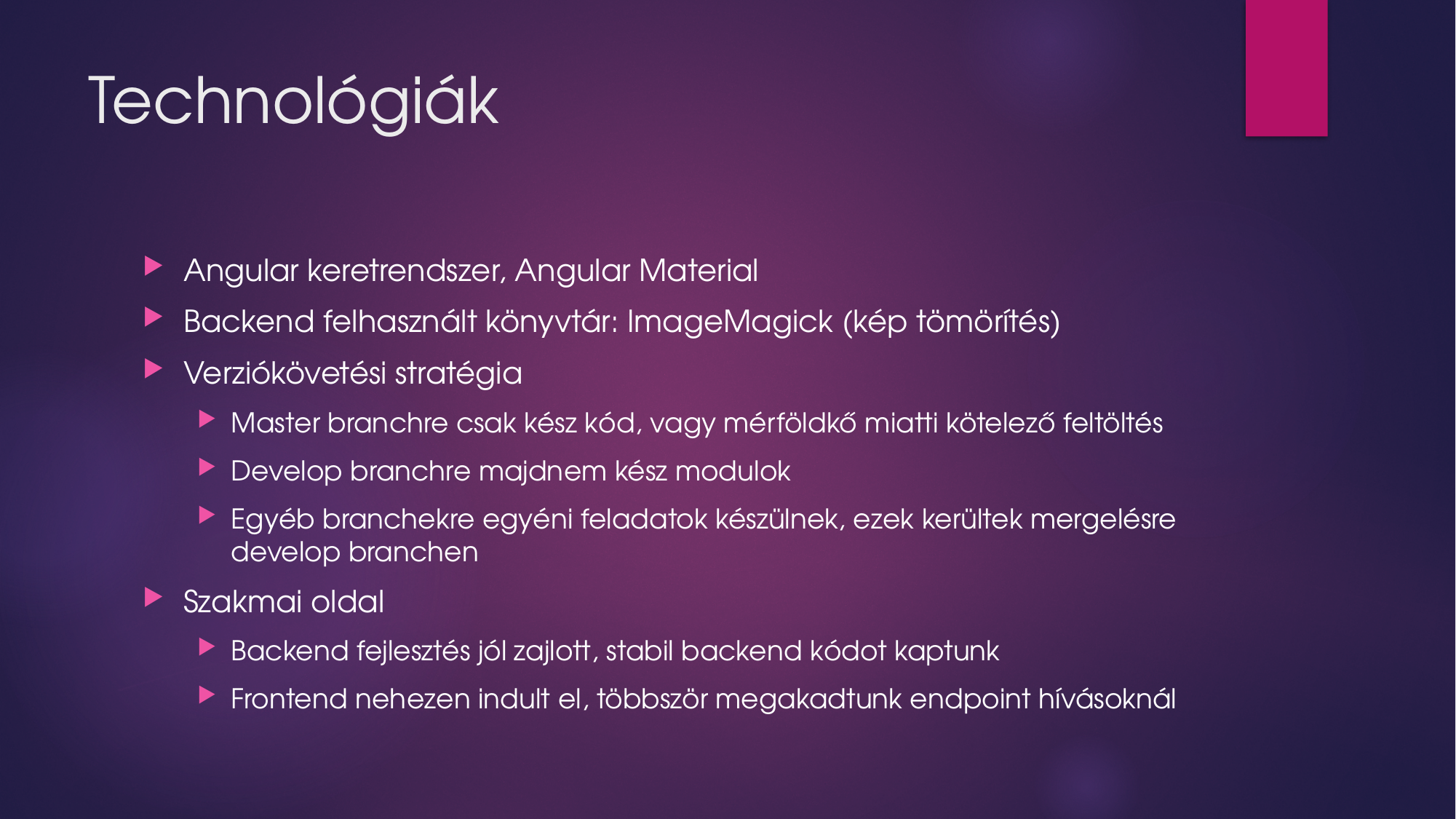

# Technológiák
Angular keretrendszer, Angular Material
Backend felhasznált könyvtár: ImageMagick (kép tömörítés)
Verziókövetési stratégia
Master branchre csak kész kód, vagy mérföldkő miatti kötelező feltöltés
Develop branchre majdnem kész modulok
Egyéb branchekre egyéni feladatok készülnek, ezek kerültek mergelésre develop branchen
Szakmai oldal
Backend fejlesztés jól zajlott, stabil backend kódot kaptunk
Frontend nehezen indult el, többször megakadtunk endpoint hívásoknál